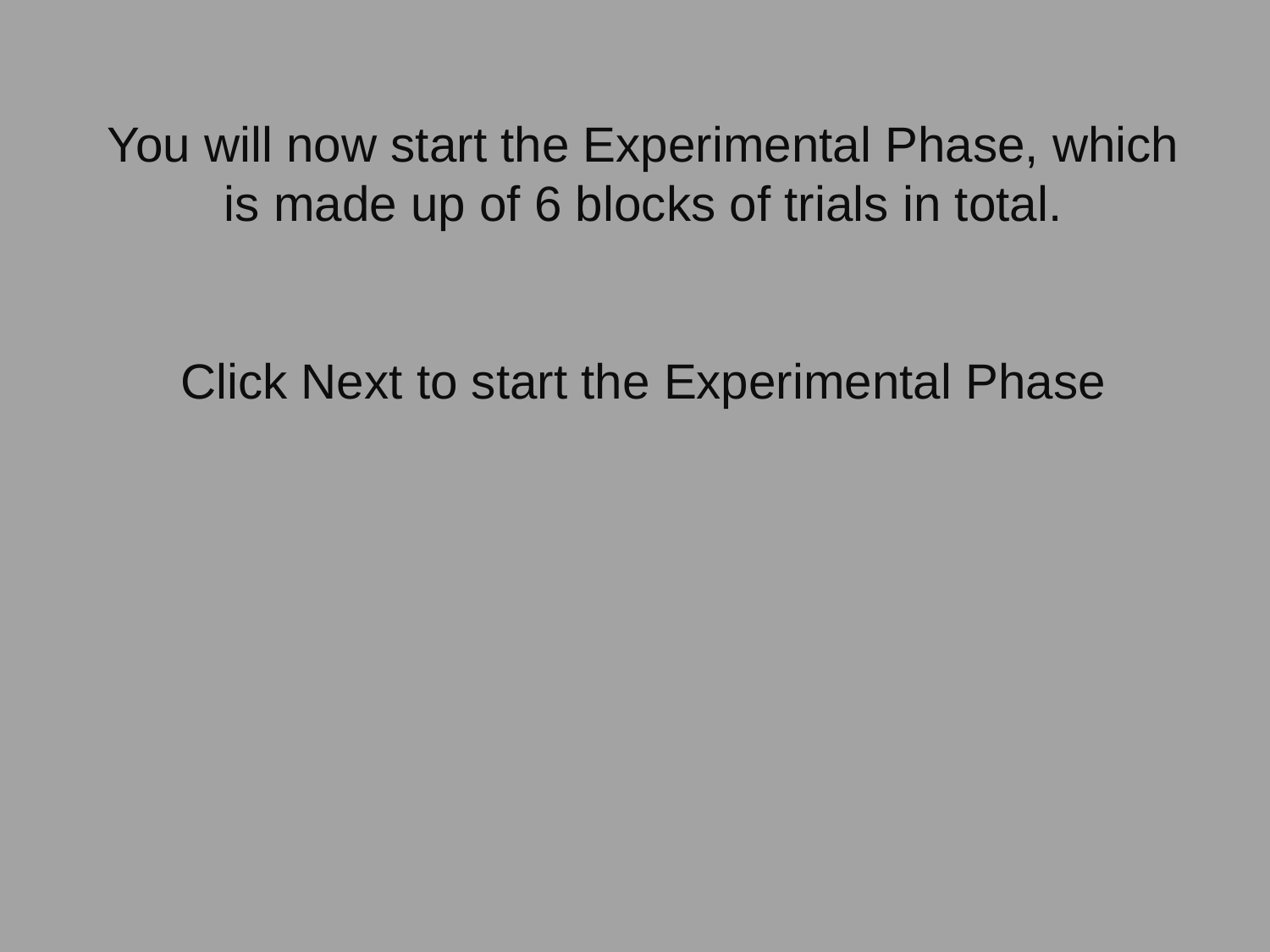

You will now start the Experimental Phase, which is made up of 6 blocks of trials in total.

Click Next to start the Experimental Phase